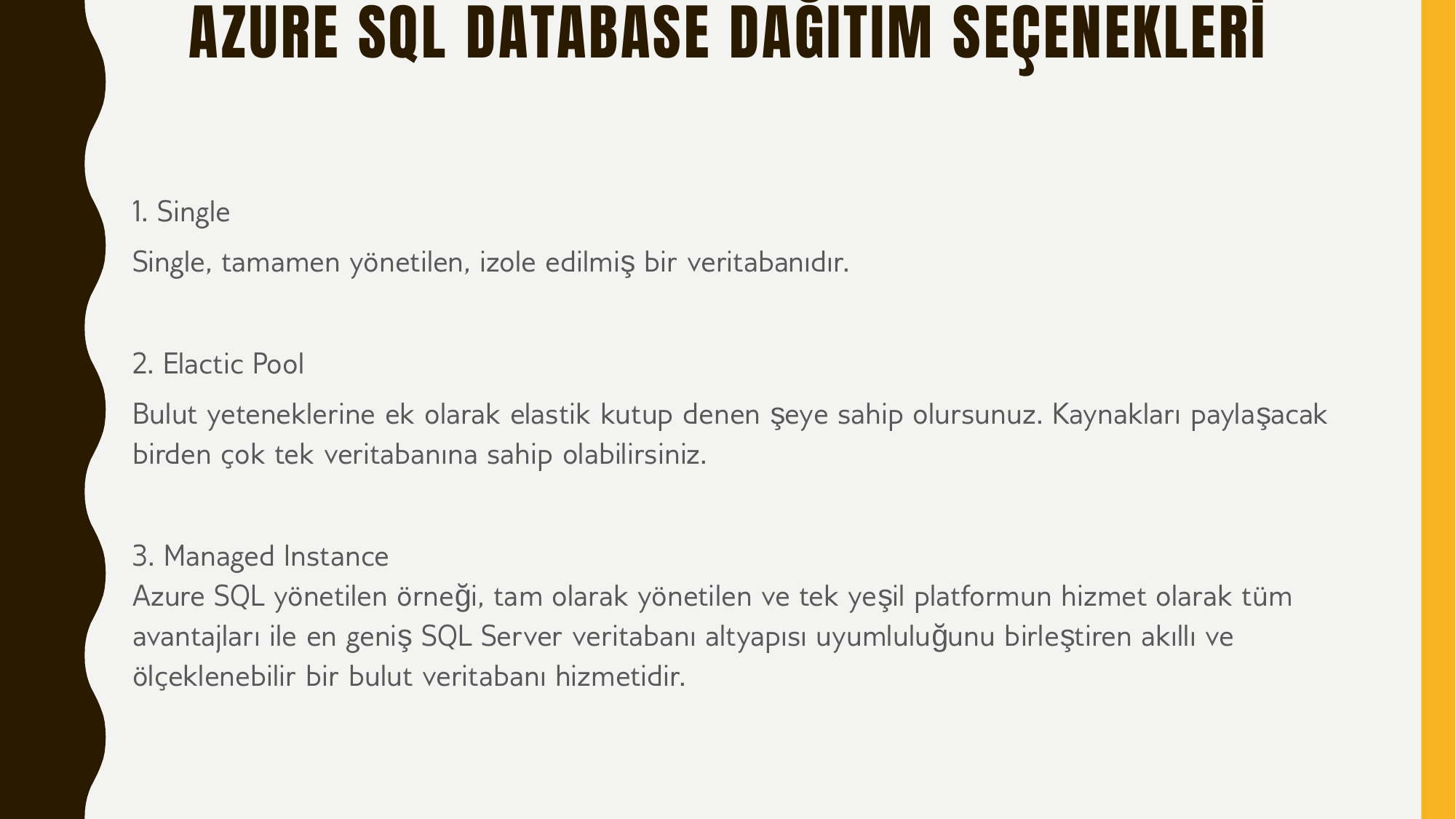

# Azure SQL Database Dağıtım Seçenekleri
1. Single
Single, tamamen yönetilen, izole edilmiş bir veritabanıdır.

2. Elactic Pool
Bulut yeteneklerine ek olarak elastik kutup denen şeye sahip olursunuz. Kaynakları paylaşacak birden çok tek veritabanına sahip olabilirsiniz.

3. Managed Instance 
Azure SQL yönetilen örneği, tam olarak yönetilen ve tek yeşil platformun hizmet olarak tüm avantajları ile en geniş SQL Server veritabanı altyapısı uyumluluğunu birleştiren akıllı ve ölçeklenebilir bir bulut veritabanı hizmetidir.